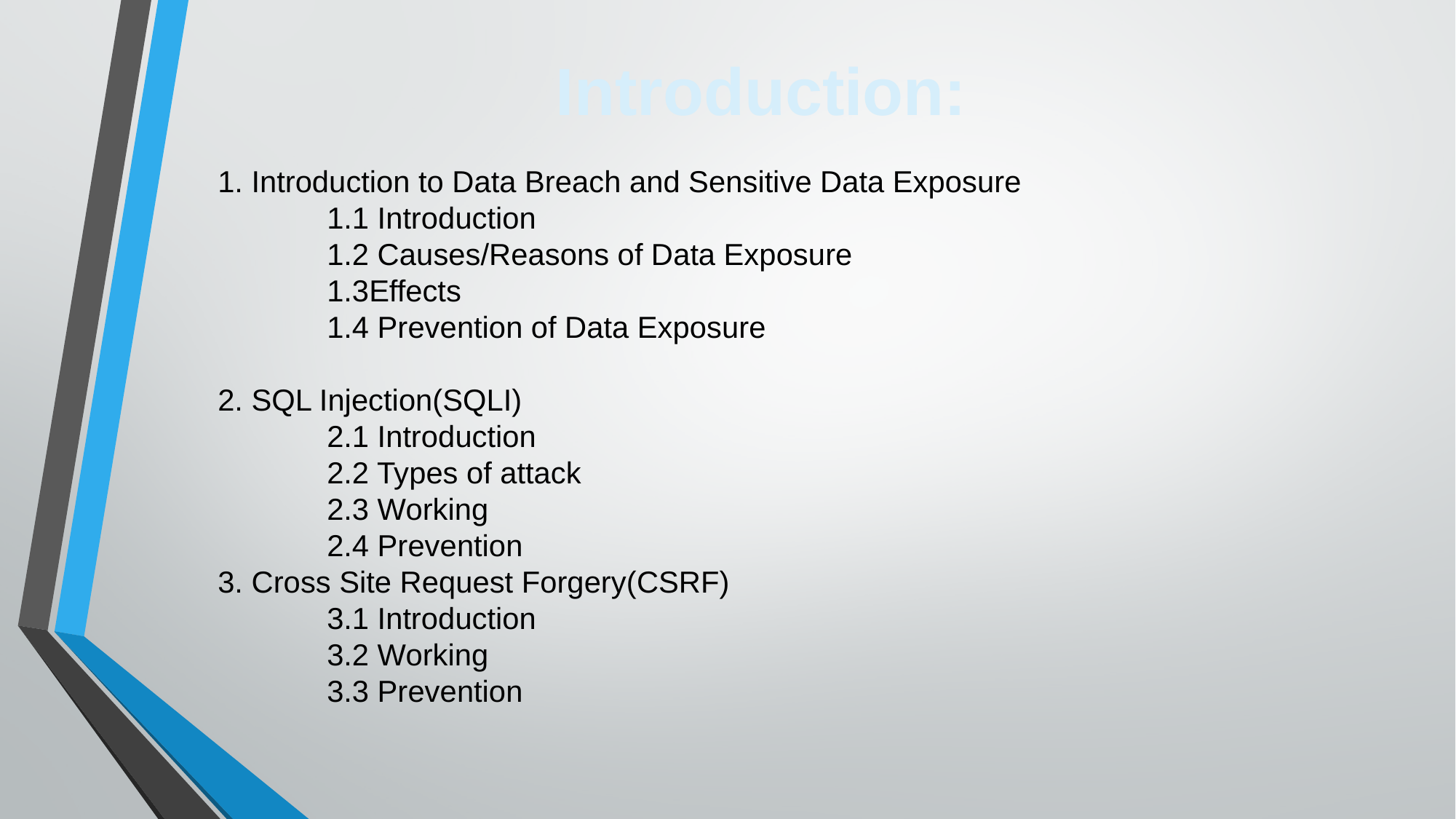

Introduction:

1. Introduction to Data Breach and Sensitive Data Exposure
	1.1 Introduction
	1.2 Causes/Reasons of Data Exposure
	1.3Effects
	1.4 Prevention of Data Exposure

2. SQL Injection(SQLI)
	2.1 Introduction
	2.2 Types of attack
	2.3 Working
	2.4 Prevention
3. Cross Site Request Forgery(CSRF)
	3.1 Introduction
	3.2 Working
	3.3 Prevention